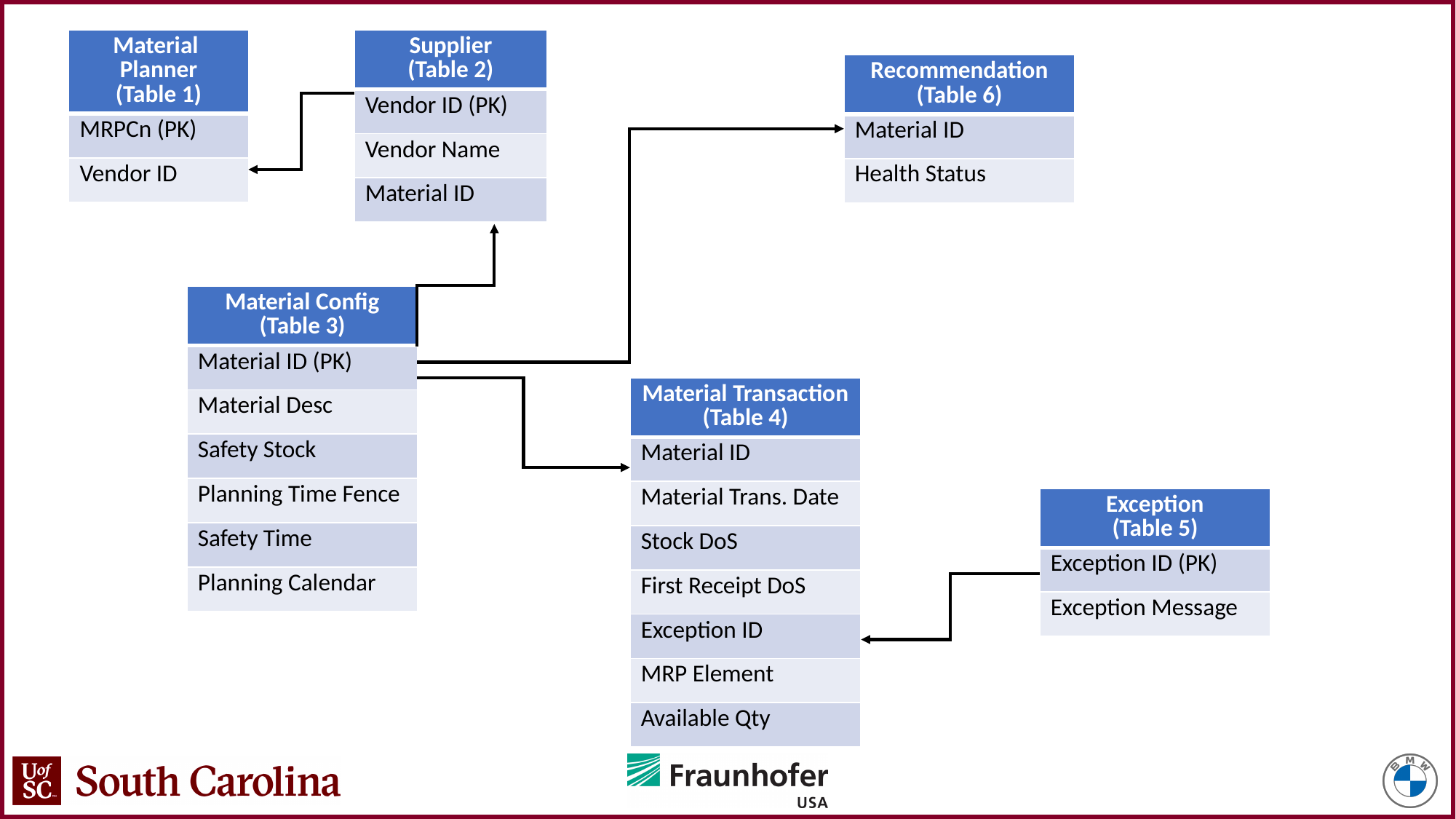

| Material Planner (Table 1) |
| --- |
| MRPCn (PK) |
| Vendor ID |
| Supplier (Table 2) |
| --- |
| Vendor ID (PK) |
| Vendor Name |
| Material ID |
| Recommendation (Table 6) |
| --- |
| Material ID |
| Health Status |
| Material Config (Table 3) |
| --- |
| Material ID (PK) |
| Material Desc |
| Safety Stock |
| Planning Time Fence |
| Safety Time |
| Planning Calendar |
| Material Transaction (Table 4) |
| --- |
| Material ID |
| Material Trans. Date |
| Stock DoS |
| First Receipt DoS |
| Exception ID |
| MRP Element |
| Available Qty |
| Exception (Table 5) |
| --- |
| Exception ID (PK) |
| Exception Message |